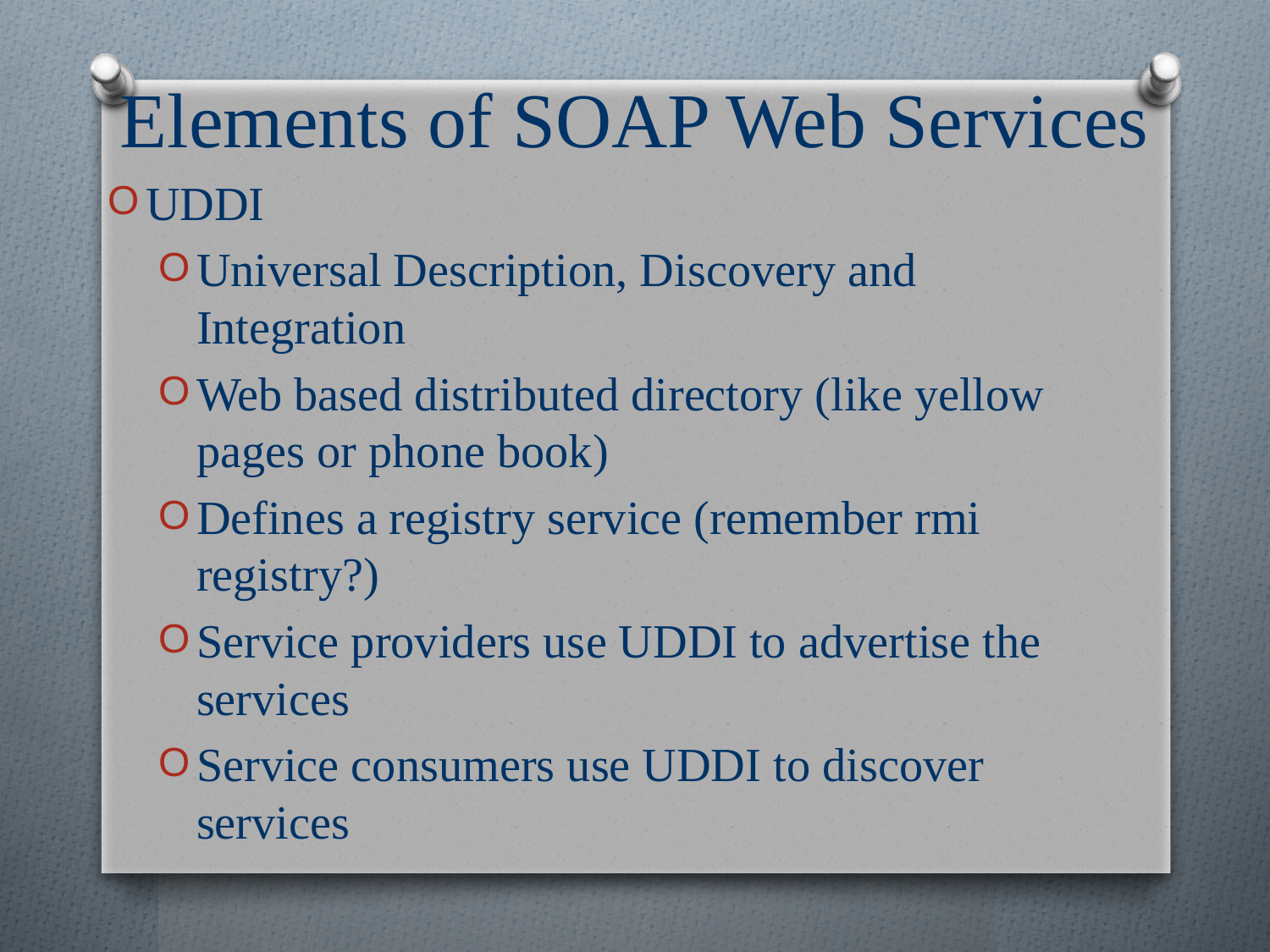

# Elements of SOAP Web Services
UDDI
Universal Description, Discovery and Integration
Web based distributed directory (like yellow pages or phone book)
Defines a registry service (remember rmi registry?)
Service providers use UDDI to advertise the services
Service consumers use UDDI to discover services